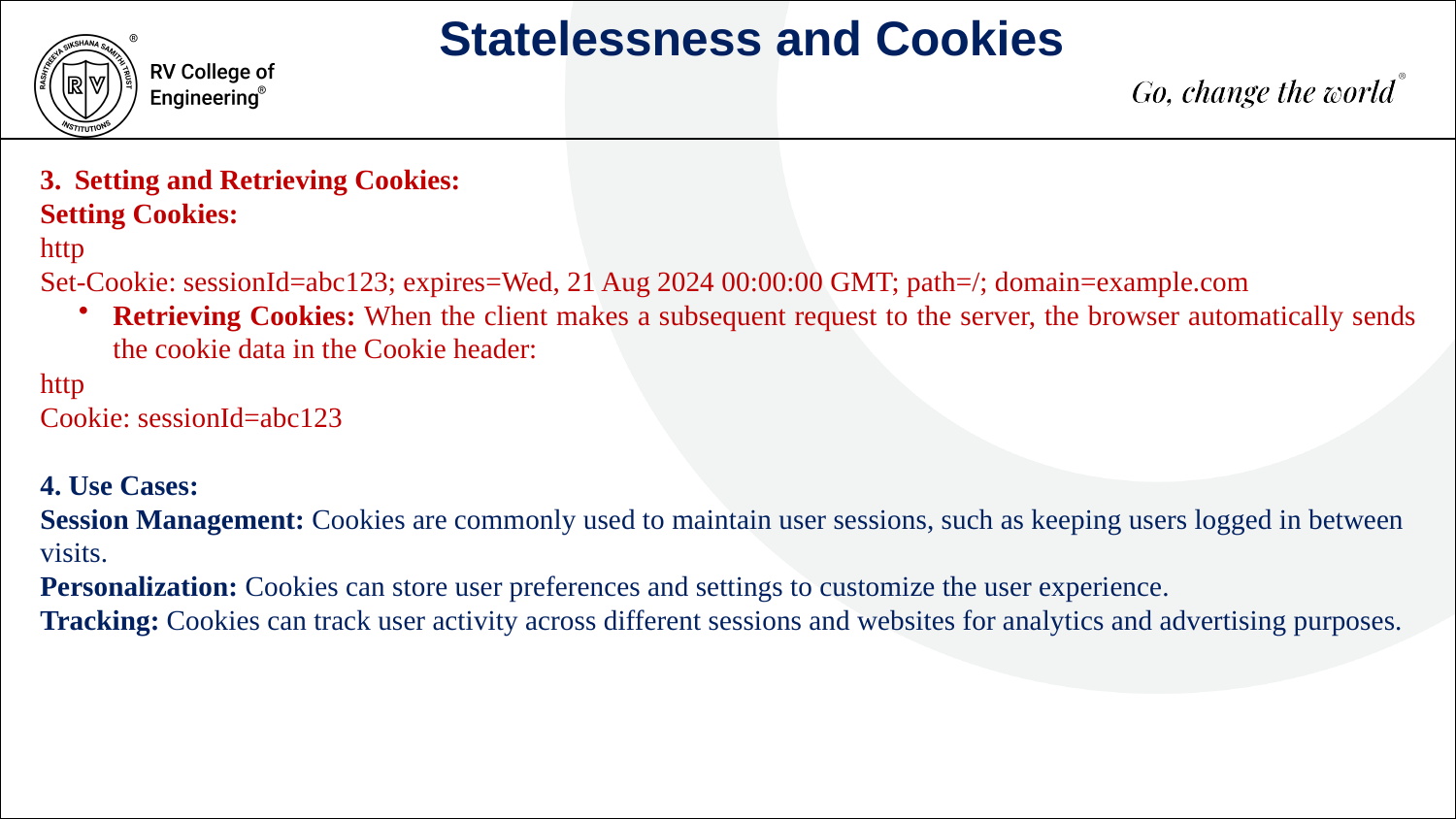

Statelessness and Cookies

Setting and Retrieving Cookies:
Setting Cookies:
http
Set-Cookie: sessionId=abc123; expires=Wed, 21 Aug 2024 00:00:00 GMT; path=/; domain=example.com
Retrieving Cookies: When the client makes a subsequent request to the server, the browser automatically sends the cookie data in the Cookie header:
http
Cookie: sessionId=abc123

4. Use Cases:
Session Management: Cookies are commonly used to maintain user sessions, such as keeping users logged in between visits.
Personalization: Cookies can store user preferences and settings to customize the user experience.
Tracking: Cookies can track user activity across different sessions and websites for analytics and advertising purposes.